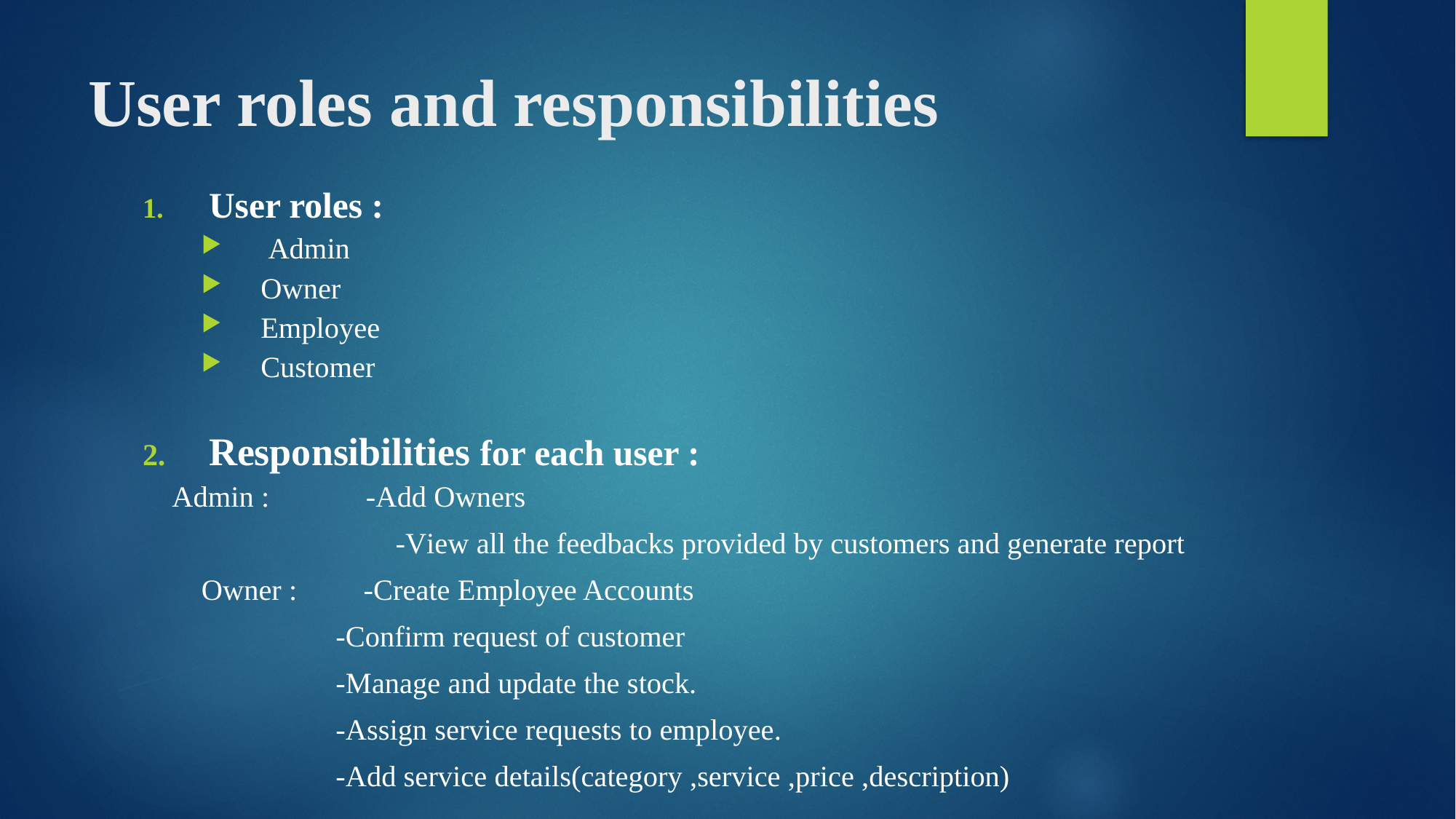

# User roles and responsibilities
User roles :
    Admin
   Owner
   Employee
   Customer

Responsibilities for each user :
	Admin :             -Add Owners
                          -View all the feedbacks provided by customers and generate report
Owner :     	  -Create Employee Accounts
	                  -Confirm request of customer
	                  -Manage and update the stock.
	                  -Assign service requests to employee.
	                  -Add service details(category ,service ,price ,description)